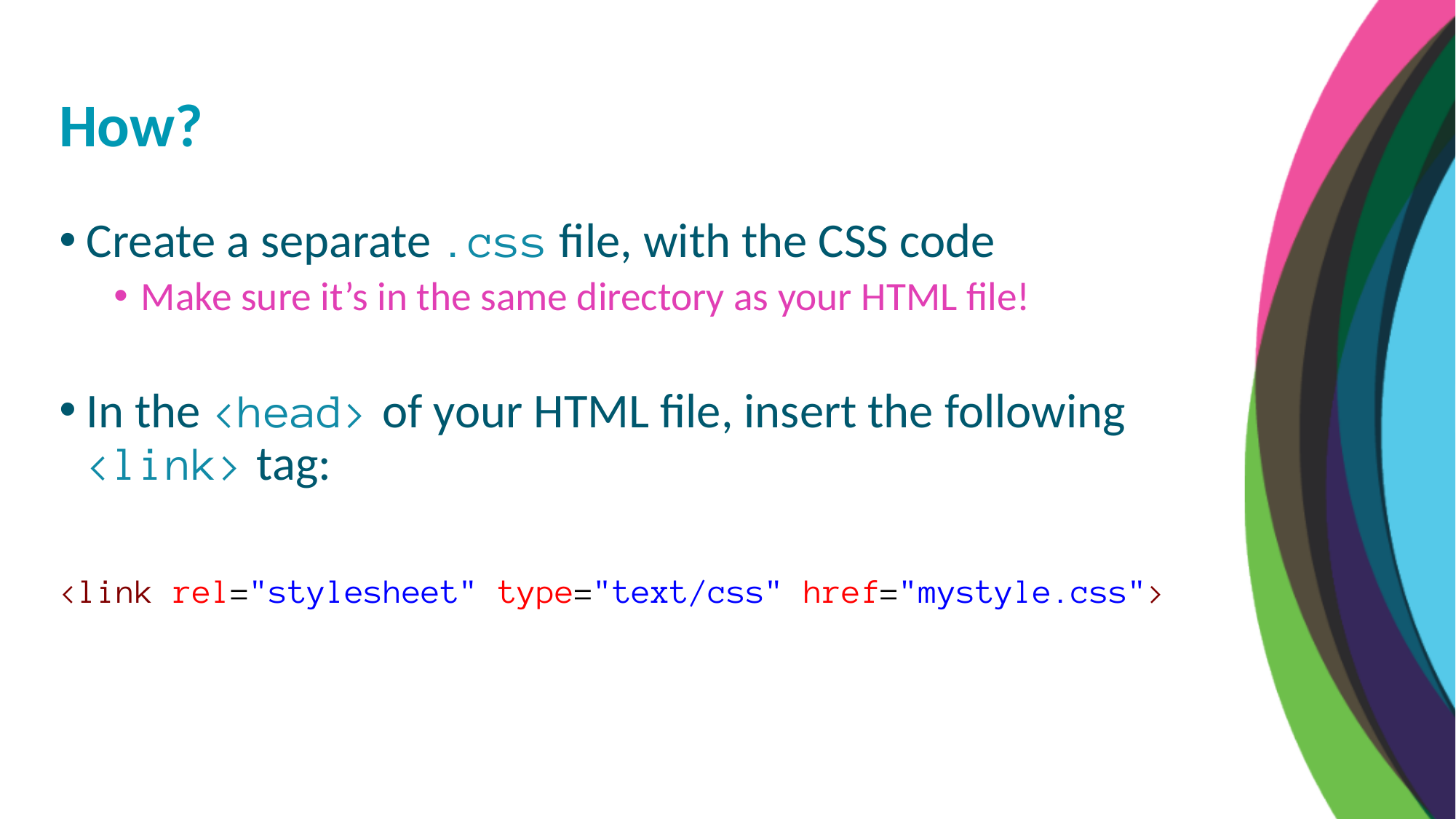

How?
Create a separate .css file, with the CSS code
Make sure it’s in the same directory as your HTML file!

In the <head> of your HTML file, insert the following <link> tag:

<link rel="stylesheet" type="text/css" href="mystyle.css">